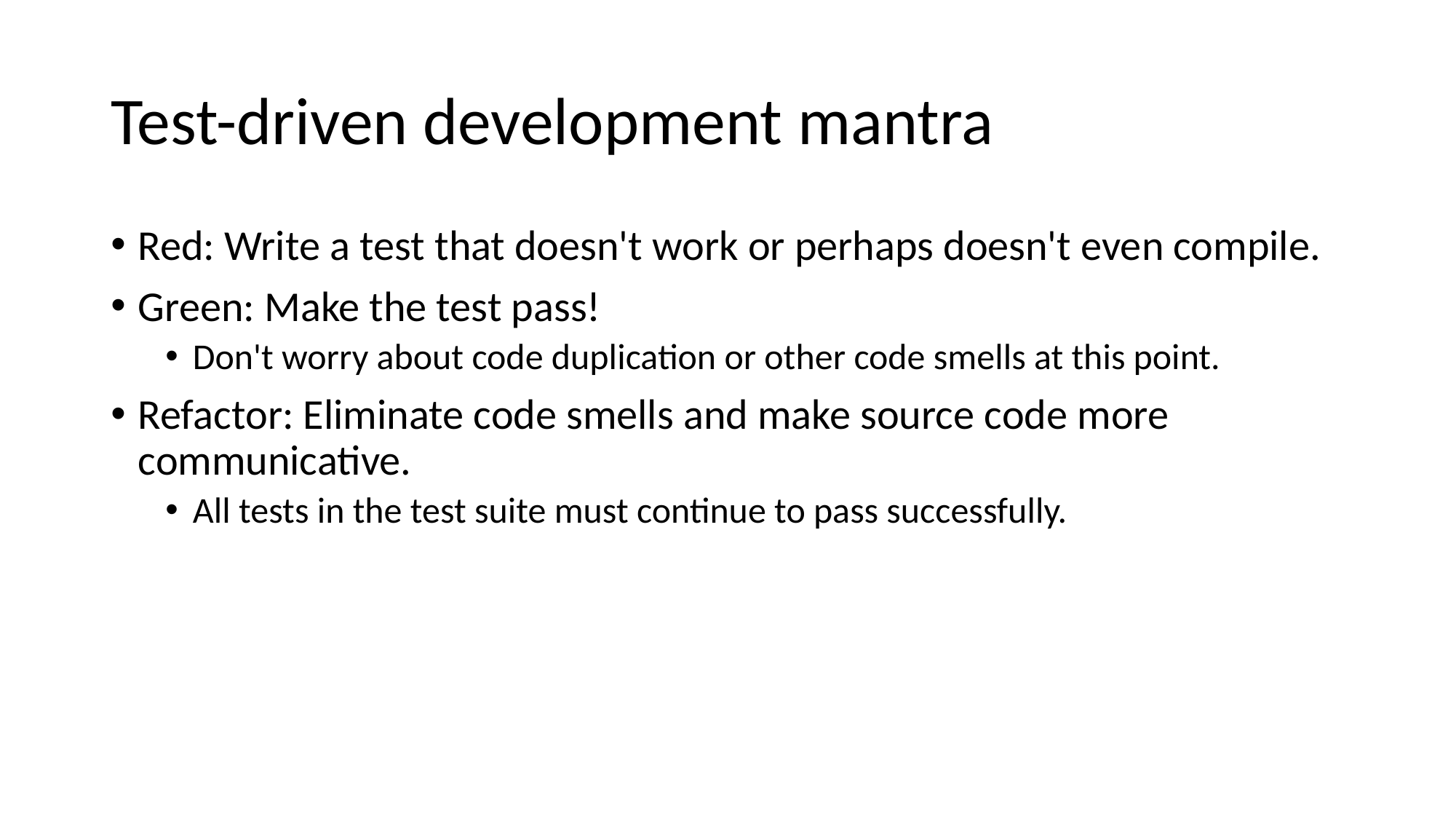

# Test-driven development mantra
Red: Write a test that doesn't work or perhaps doesn't even compile.
Green: Make the test pass!
Don't worry about code duplication or other code smells at this point.
Refactor: Eliminate code smells and make source code more communicative.
All tests in the test suite must continue to pass successfully.